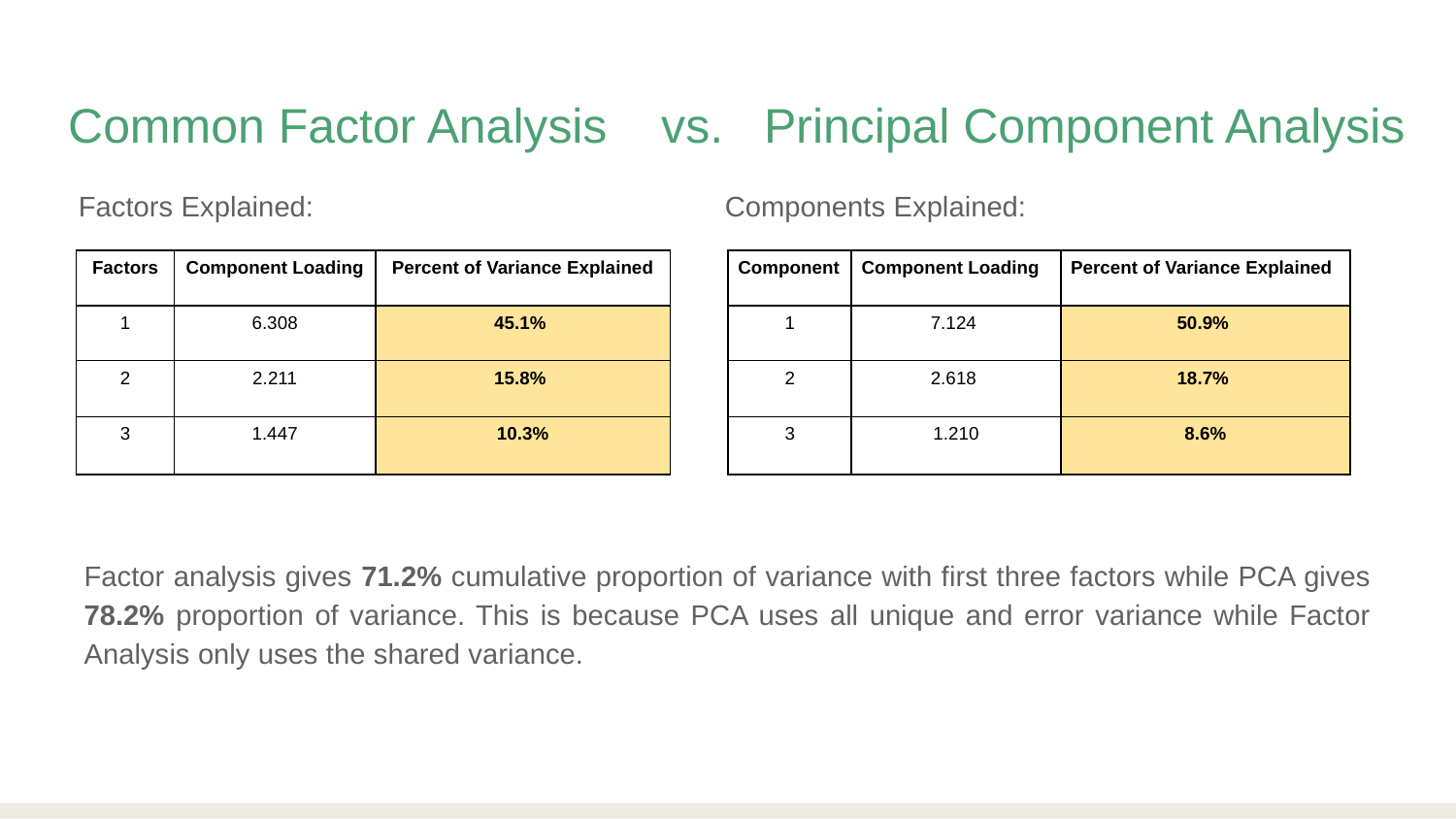

Common Factor Analysis    vs.   Principal Component Analysis
Factors Explained:
Components Explained:
| Factors | Component Loading | Percent of Variance Explained |
| --- | --- | --- |
| 1 | 6.308 | 45.1% |
| 2 | 2.211 | 15.8% |
| 3 | 1.447 | 10.3% |
| Component | Component Loading | Percent of Variance Explained |
| --- | --- | --- |
| 1 | 7.124 | 50.9% |
| 2 | 2.618 | 18.7% |
| 3 | 1.210 | 8.6% |
Factor analysis gives 71.2% cumulative proportion of variance with first three factors while PCA gives 78.2% proportion of variance. This is because PCA uses all unique and error variance while Factor Analysis only uses the shared variance.